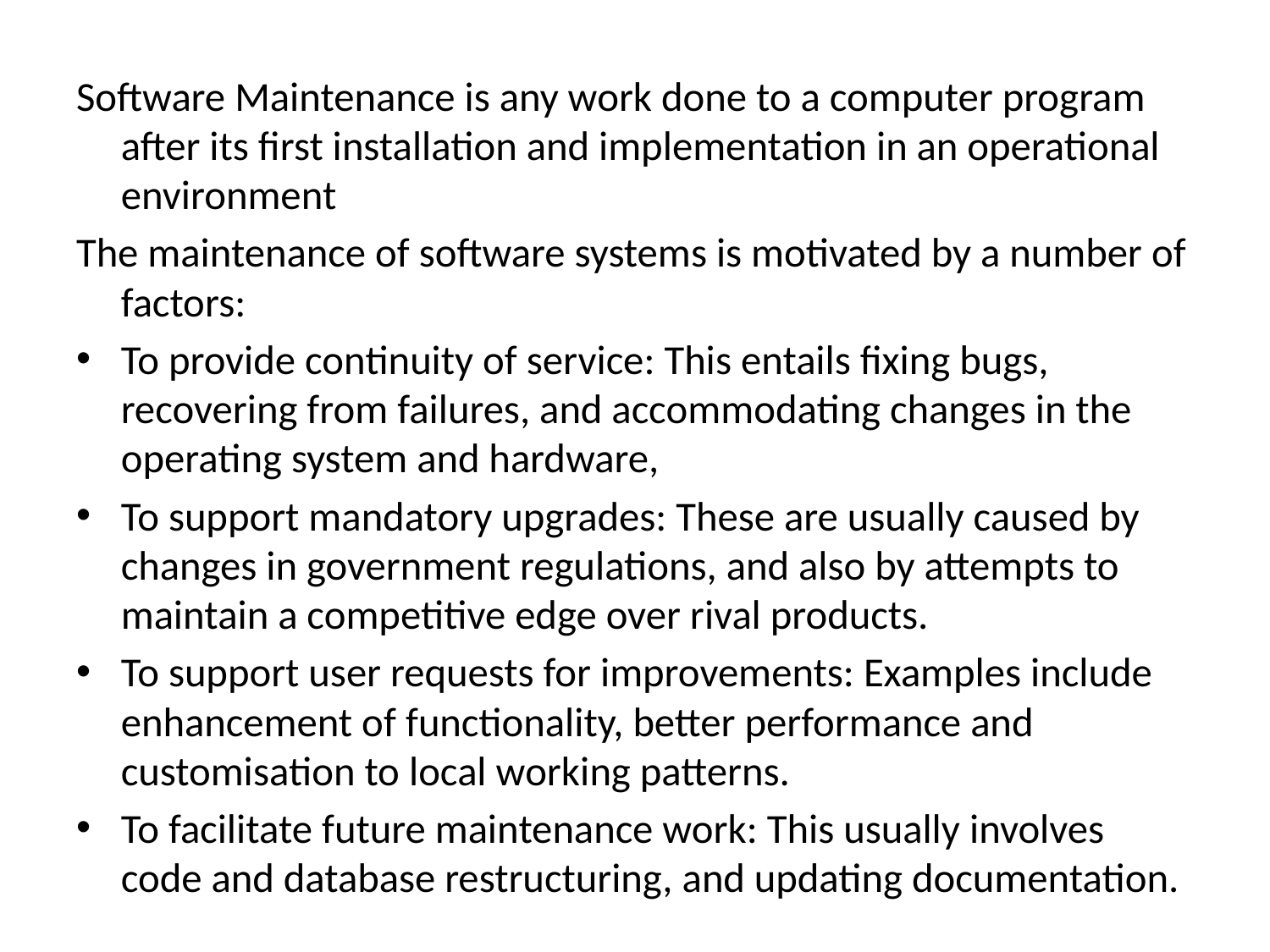

Software Maintenance is any work done to a computer program after its first installation and implementation in an operational environment
The maintenance of software systems is motivated by a number of factors:
To provide continuity of service: This entails fixing bugs, recovering from failures, and accommodating changes in the operating system and hardware,
To support mandatory upgrades: These are usually caused by changes in government regulations, and also by attempts to maintain a competitive edge over rival products.
To support user requests for improvements: Examples include enhancement of functionality, better performance and customisation to local working patterns.
To facilitate future maintenance work: This usually involves code and database restructuring, and updating documentation.